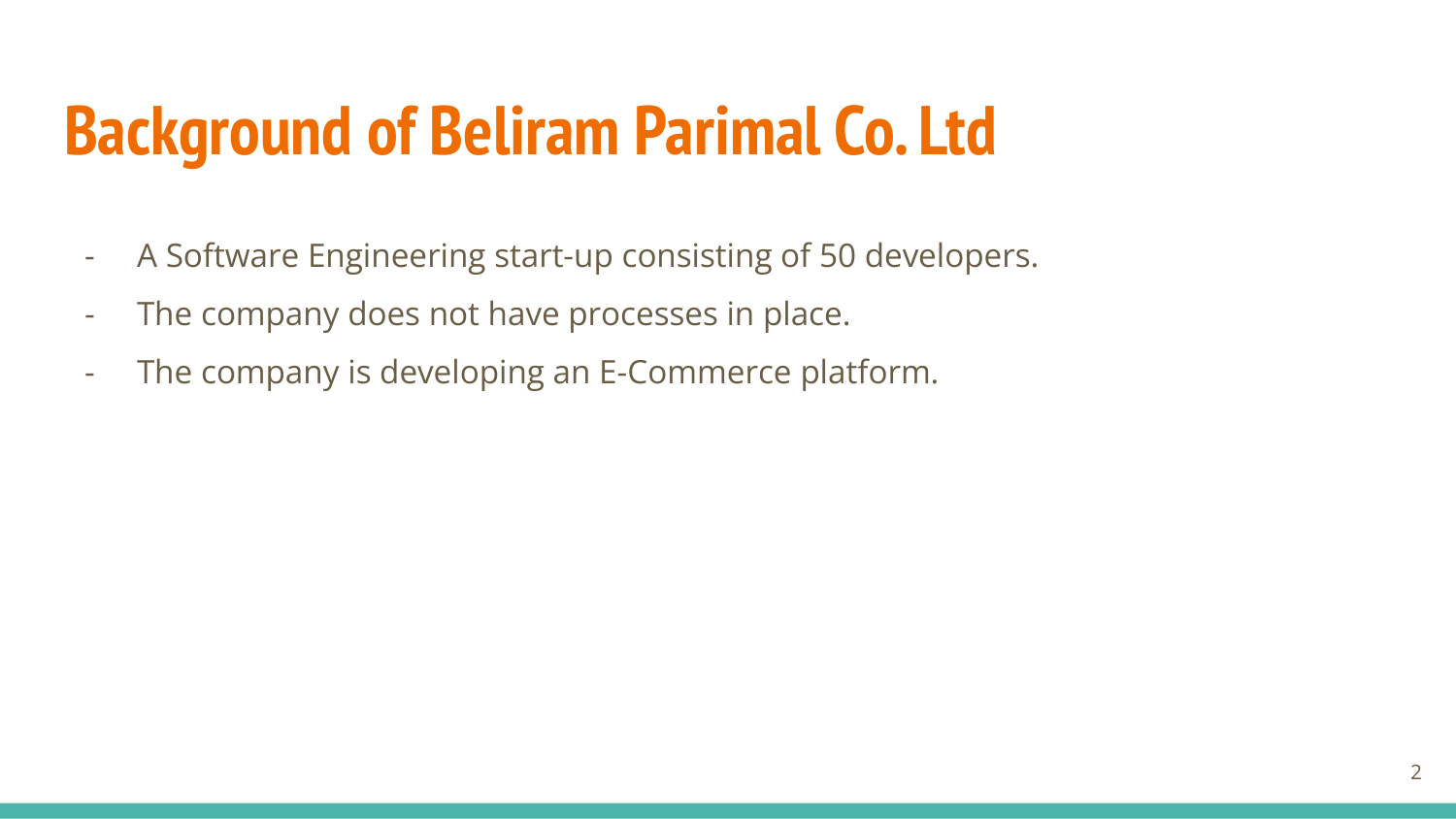

# Background of Beliram Parimal Co. Ltd
A Software Engineering start-up consisting of 50 developers.
The company does not have processes in place.
The company is developing an E-Commerce platform.
2